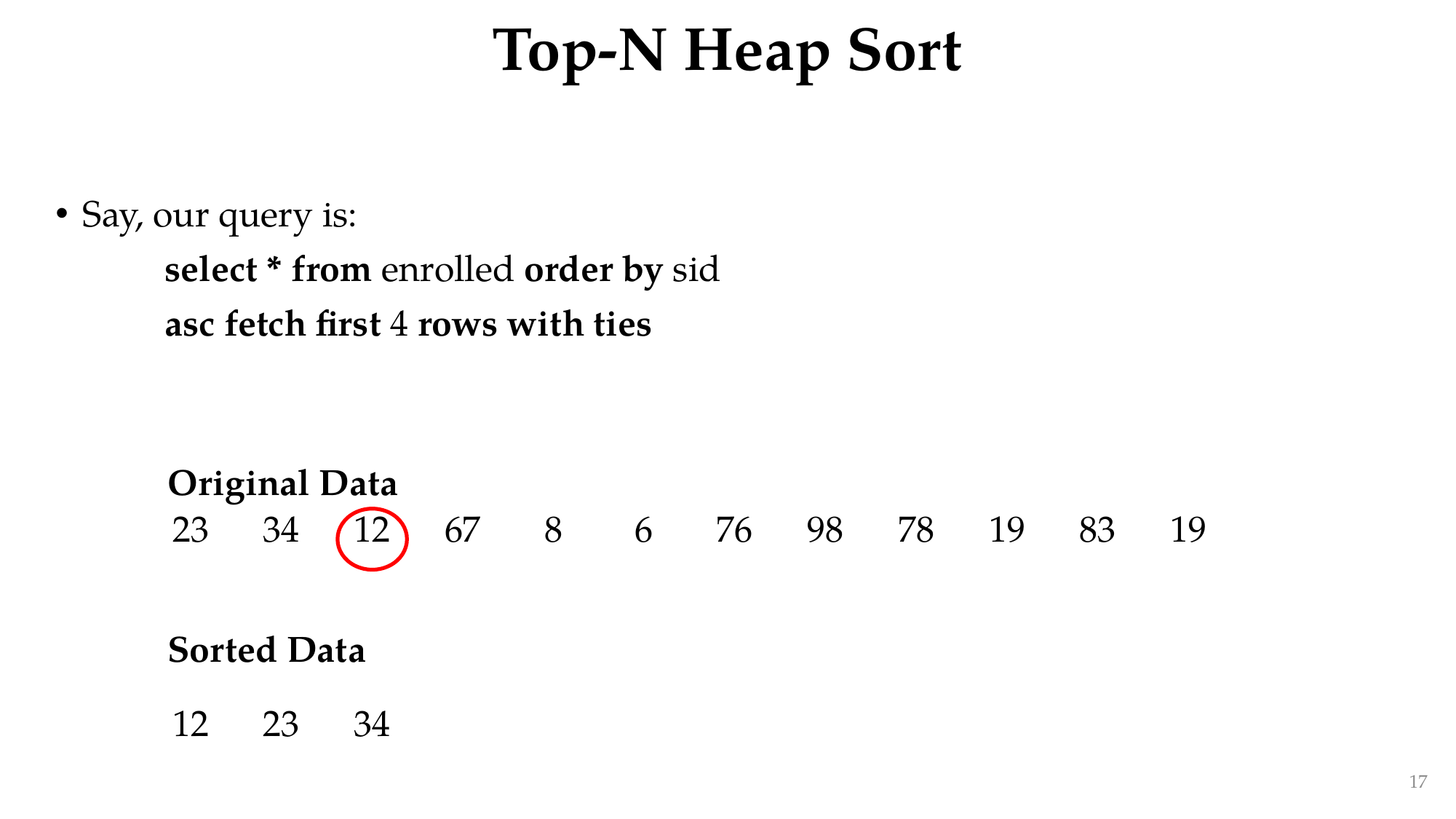

# Top-N Heap Sort
Say, our query is:
	select * from enrolled order by sid
	asc fetch first 4 rows with ties
Original Data

| 23 | 34 | 12 | 67 | 8 | 6 | 76 | 98 | 78 | 19 | 83 | 19 |
| --- | --- | --- | --- | --- | --- | --- | --- | --- | --- | --- | --- |
Sorted Data
| 12 | 23 | 34 |  |  |  |  |  |  |  |  |  |
| --- | --- | --- | --- | --- | --- | --- | --- | --- | --- | --- | --- |
17